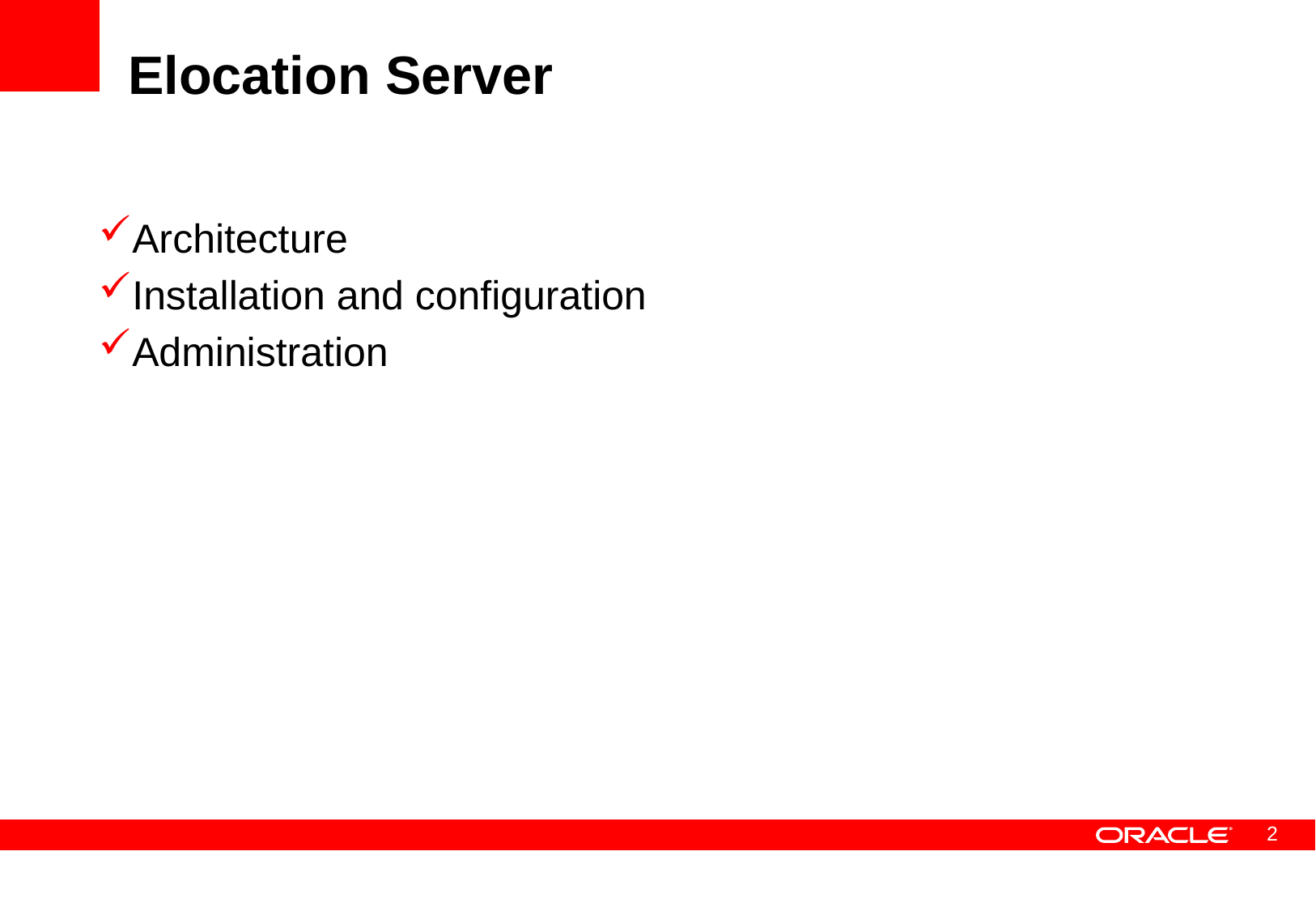

# Elocation Server
Architecture
Installation and configuration
Administration